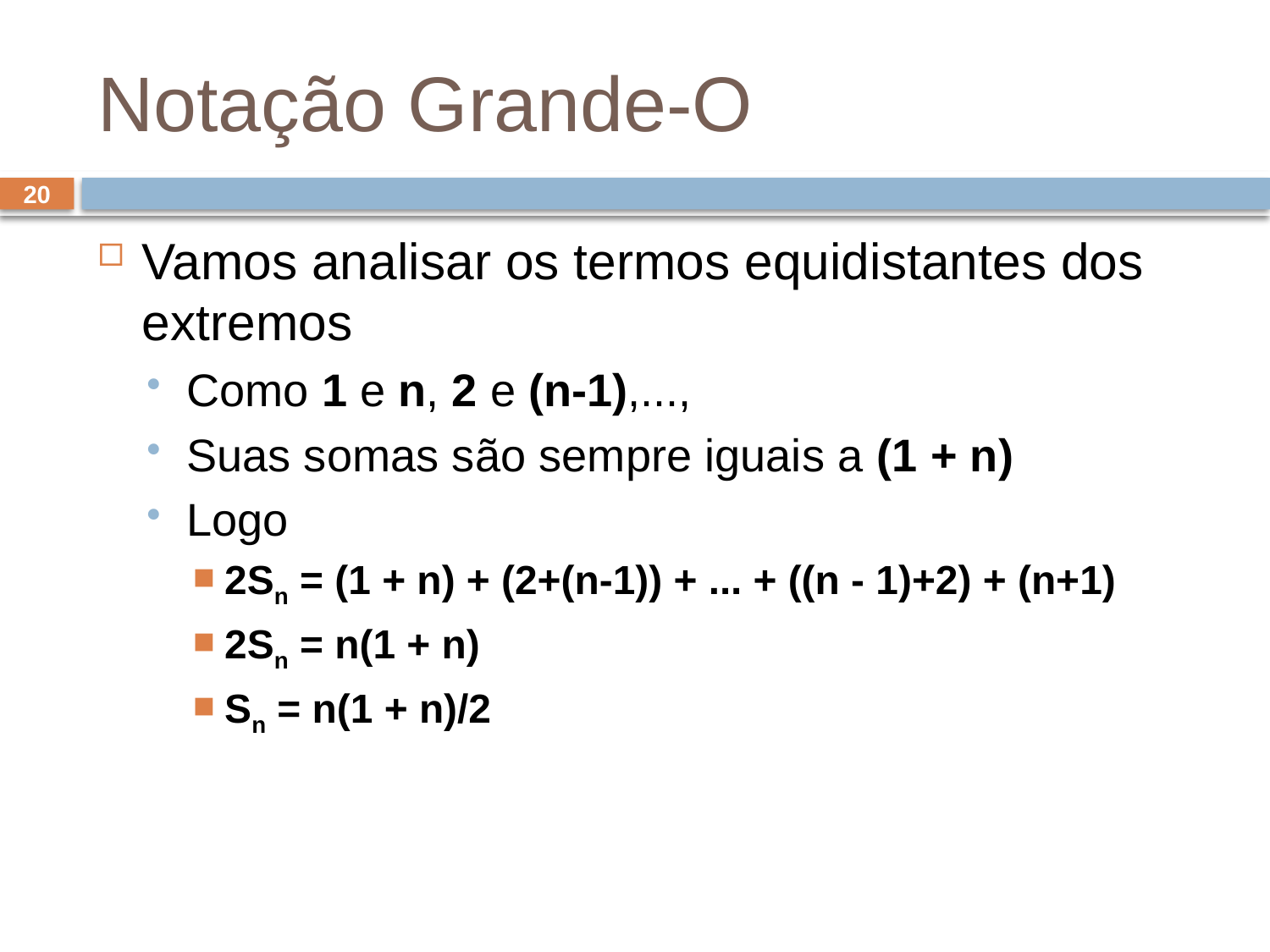

# Notação Grande-O
20
Vamos analisar os termos equidistantes dos extremos
Como 1 e n, 2 e (n-1),...,
Suas somas são sempre iguais a (1 + n)
Logo
2Sn = (1 + n) + (2+(n-1)) + ... + ((n - 1)+2) + (n+1)
2Sn = n(1 + n)
Sn = n(1 + n)/2